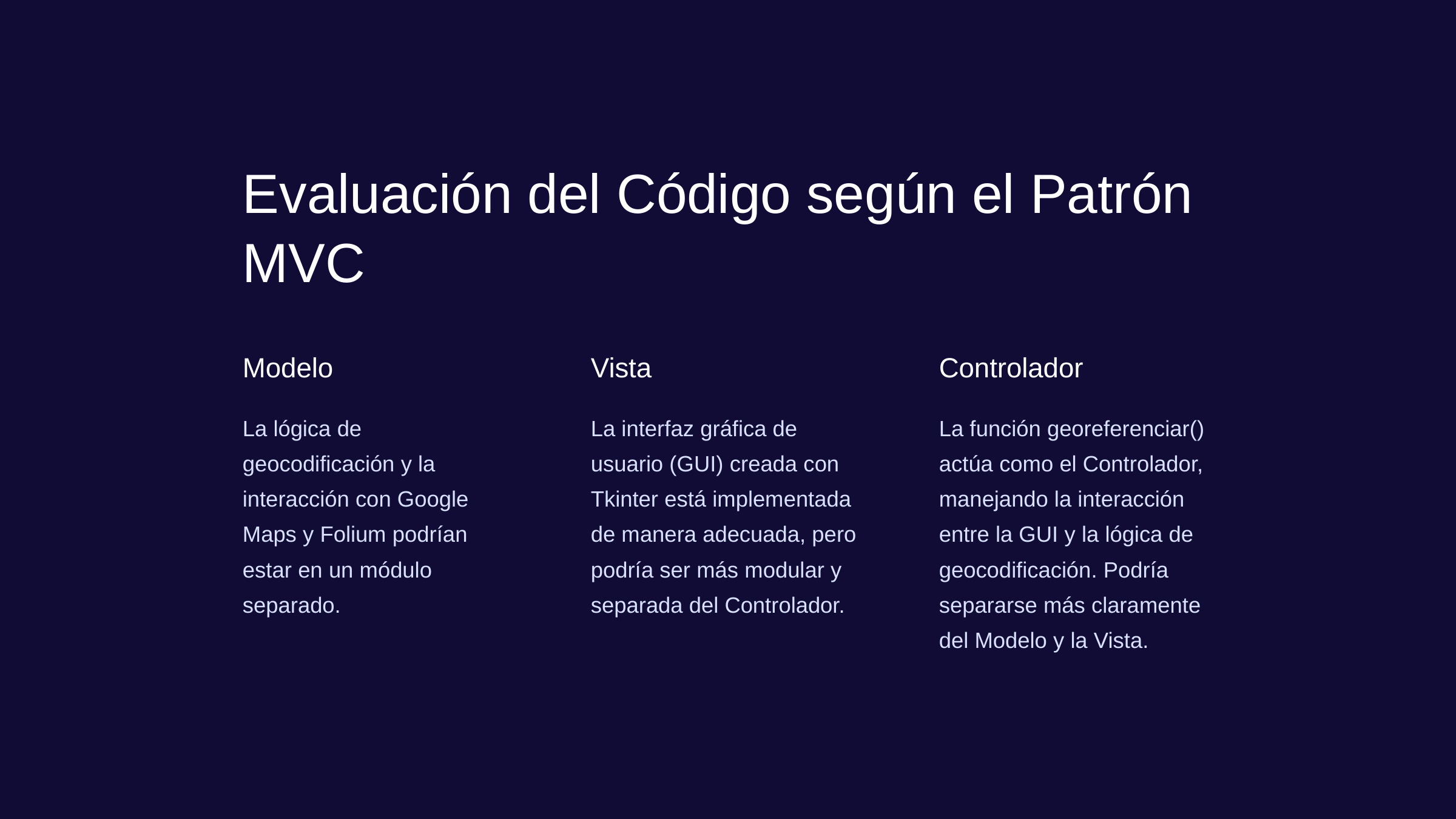

Evaluación del Código según el Patrón MVC
Modelo
Vista
Controlador
La lógica de geocodificación y la interacción con Google Maps y Folium podrían estar en un módulo separado.
La interfaz gráfica de usuario (GUI) creada con Tkinter está implementada de manera adecuada, pero podría ser más modular y separada del Controlador.
La función georeferenciar() actúa como el Controlador, manejando la interacción entre la GUI y la lógica de geocodificación. Podría separarse más claramente del Modelo y la Vista.